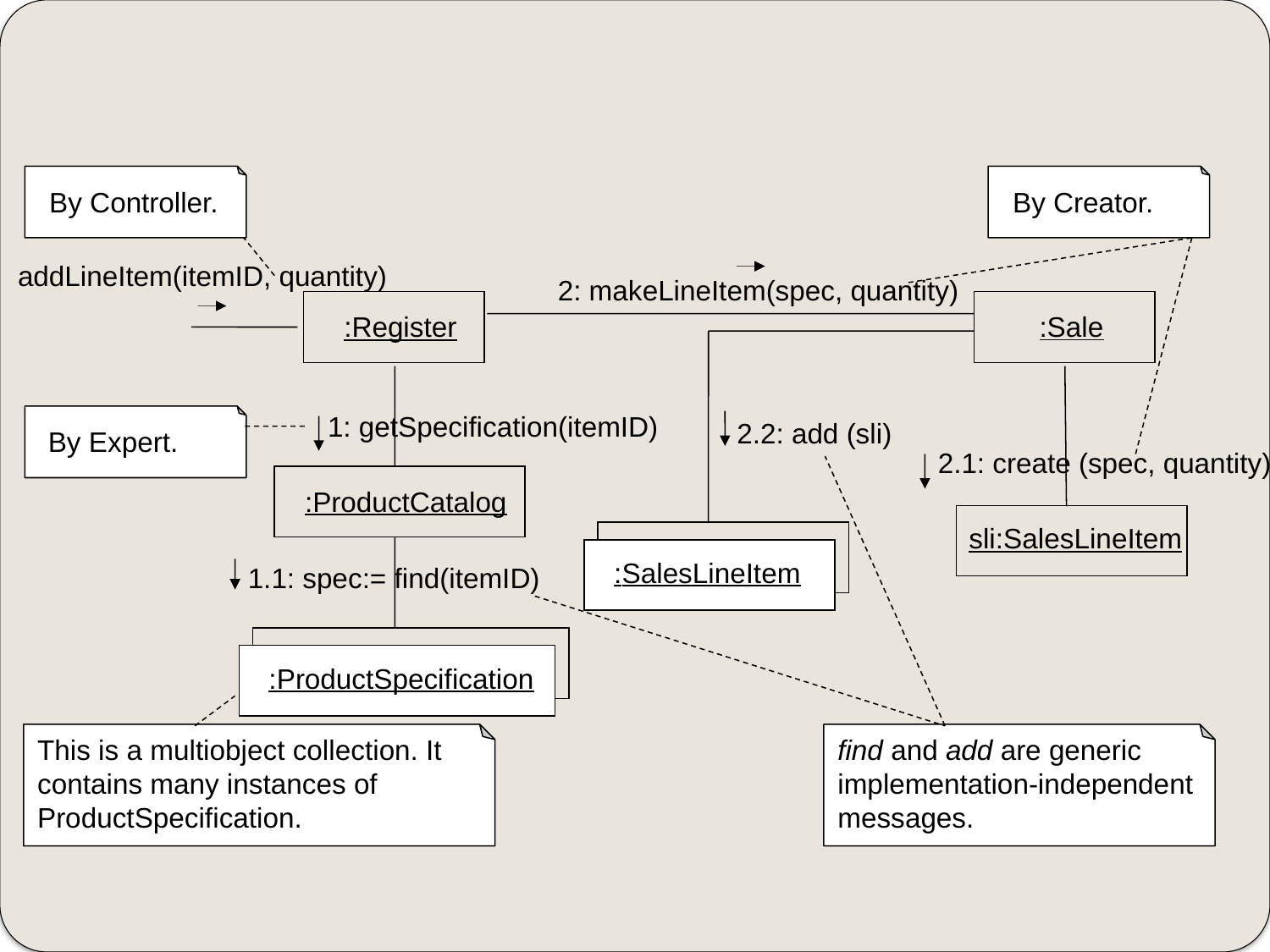

By Controller.
By Creator.

addLineItem(itemID, quantity)
2: makeLineItem(spec, quantity)

:Sale
:Register

1: getSpecification(itemID)

2.2: add (sli)

By Expert.

2.1: create (spec, quantity)

:ProductCatalog

sli:SalesLineItem

:SalesLineItem
1.1: spec:= find(itemID)

:ProductSpecification

This is a multiobject collection. It
contains many instances of
ProductSpecification.
find and add are generic
implementation-independent
messages.